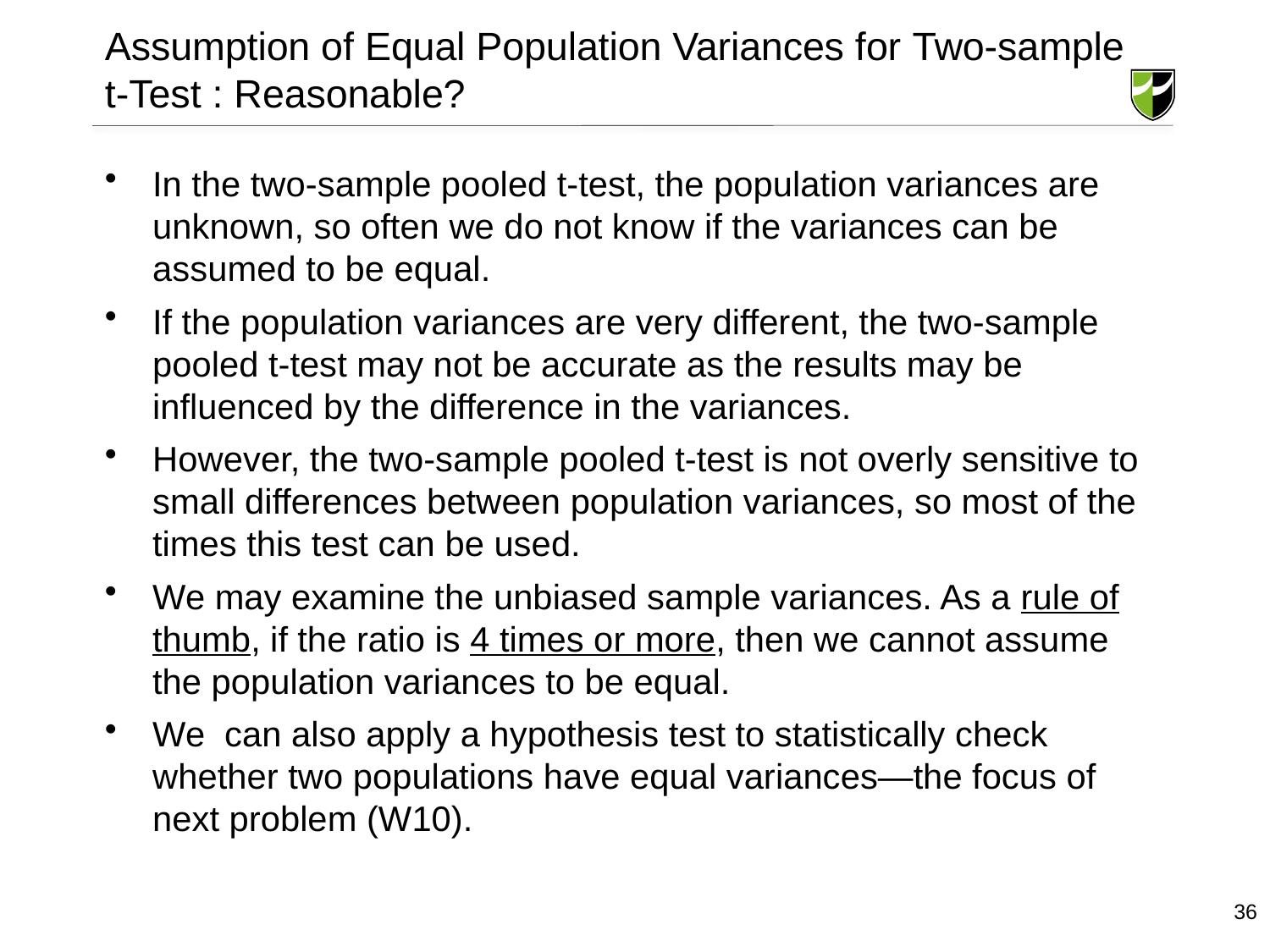

# Assumption of Equal Population Variances for Two-sample t-Test : Reasonable?
In the two-sample pooled t-test, the population variances are unknown, so often we do not know if the variances can be assumed to be equal.
If the population variances are very different, the two-sample pooled t-test may not be accurate as the results may be influenced by the difference in the variances.
However, the two-sample pooled t-test is not overly sensitive to small differences between population variances, so most of the times this test can be used.
We may examine the unbiased sample variances. As a rule of thumb, if the ratio is 4 times or more, then we cannot assume the population variances to be equal.
We  can also apply a hypothesis test to statistically check whether two populations have equal variances—the focus of next problem (W10).
36